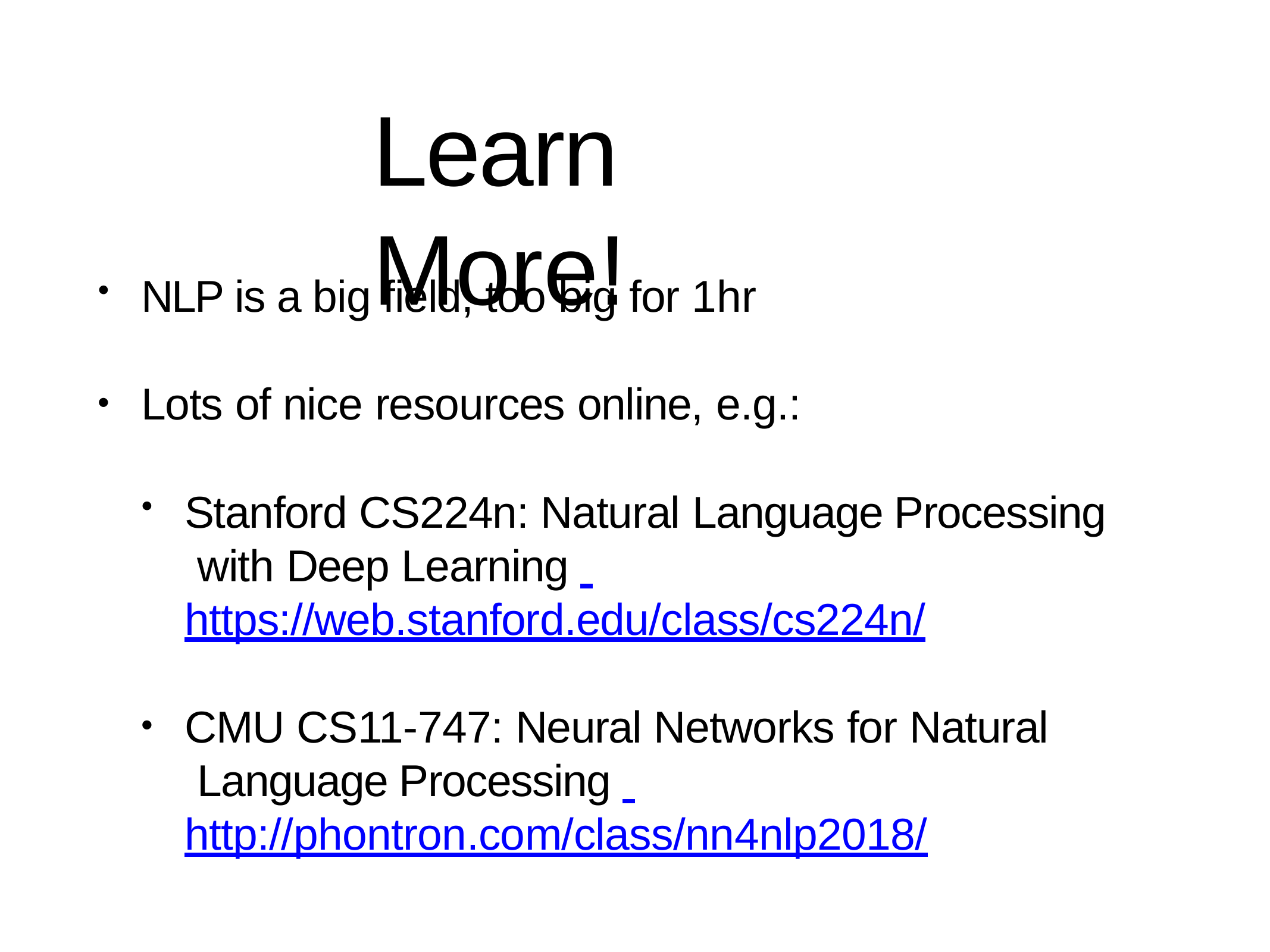

# Learn More!
NLP is a big field, too big for 1hr

Lots of nice resources online, e.g.:

Stanford CS224n: Natural Language Processing  with Deep Learning  https://web.stanford.edu/class/cs224n/

CMU CS11-747: Neural Networks for Natural  Language Processing  http://phontron.com/class/nn4nlp2018/